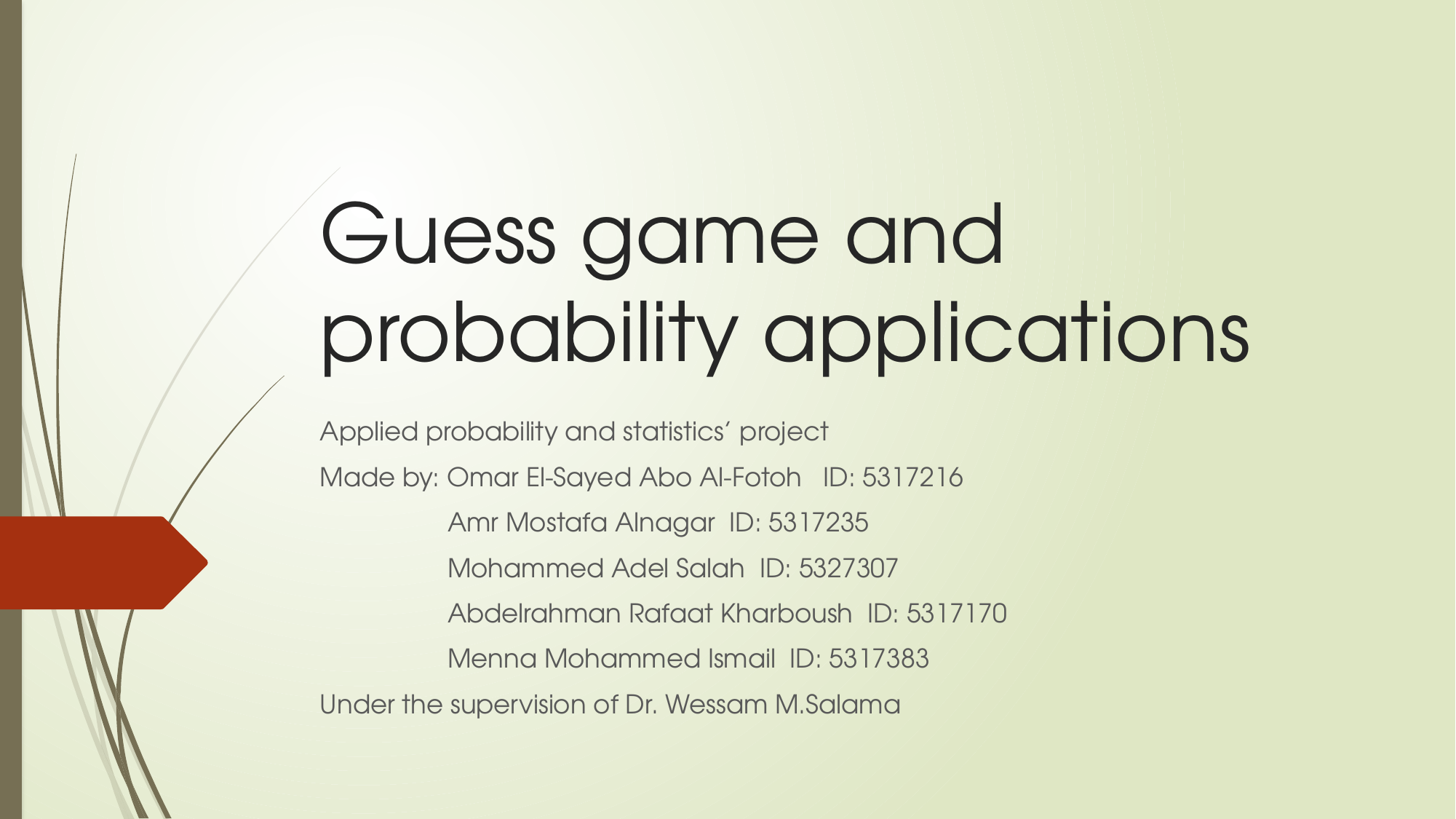

# Guess game and probability applications
Applied probability and statistics’ project
Made by: Omar El-Sayed Abo Al-Fotoh   ID: 5317216
                  Amr Mostafa Alnagar  ID: 5317235
                  Mohammed Adel Salah  ID: 5327307
                  Abdelrahman Rafaat Kharboush  ID: 5317170
                  Menna Mohammed Ismail  ID: 5317383
Under the supervision of Dr. Wessam M.Salama